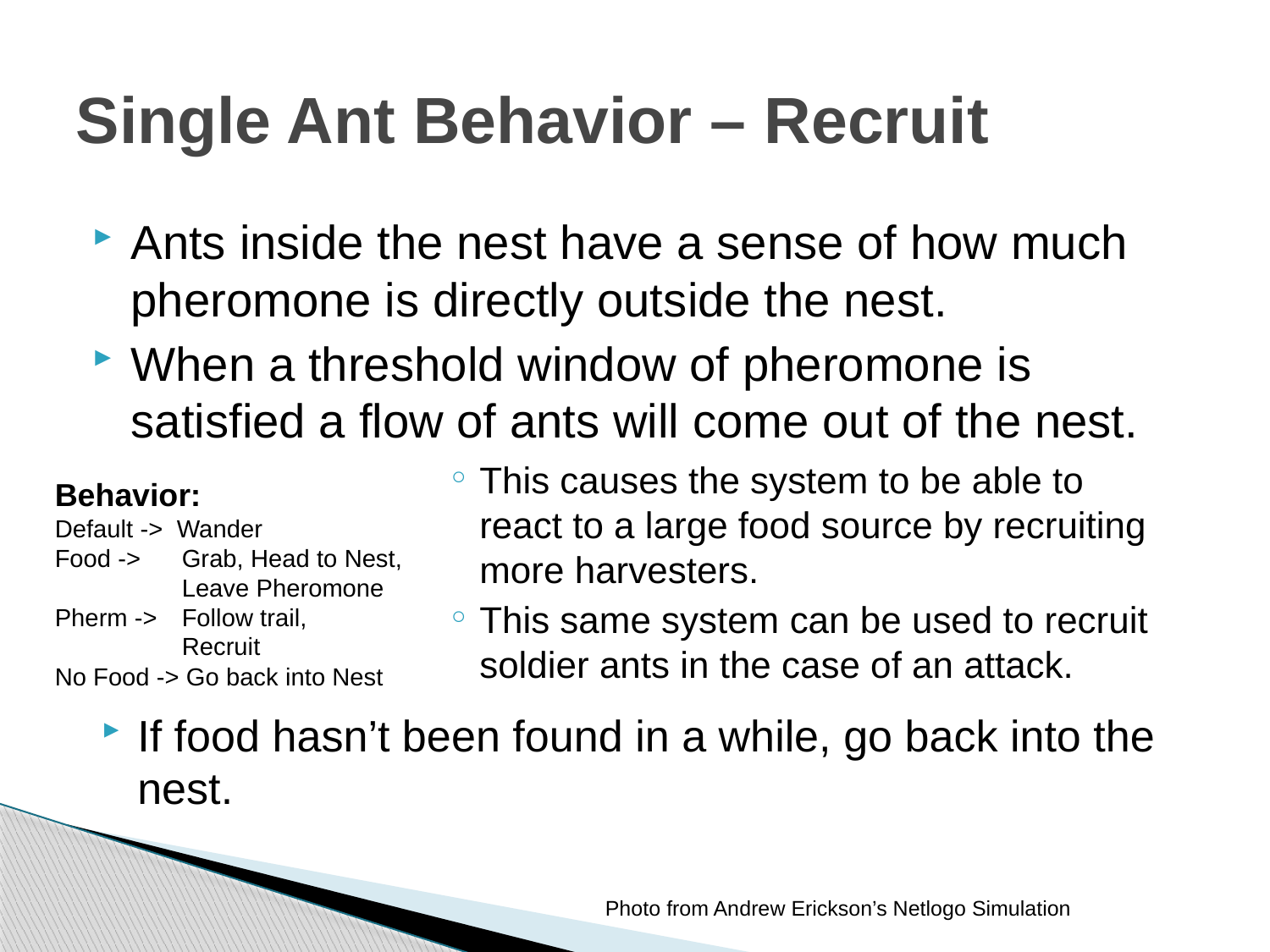

# Single Ant Behavior – Recruit
Ants inside the nest have a sense of how much pheromone is directly outside the nest.
When a threshold window of pheromone is satisfied a flow of ants will come out of the nest.
This causes the system to be able to react to a large food source by recruiting more harvesters.
This same system can be used to recruit soldier ants in the case of an attack.
Behavior:
Default ->  Wander
Food -> 	Grab, Head to Nest,
	Leave Pheromone
Pherm ->	Follow trail,
	Recruit
No Food -> Go back into Nest

If food hasn’t been found in a while, go back into the nest.
Photo from Andrew Erickson’s Netlogo Simulation